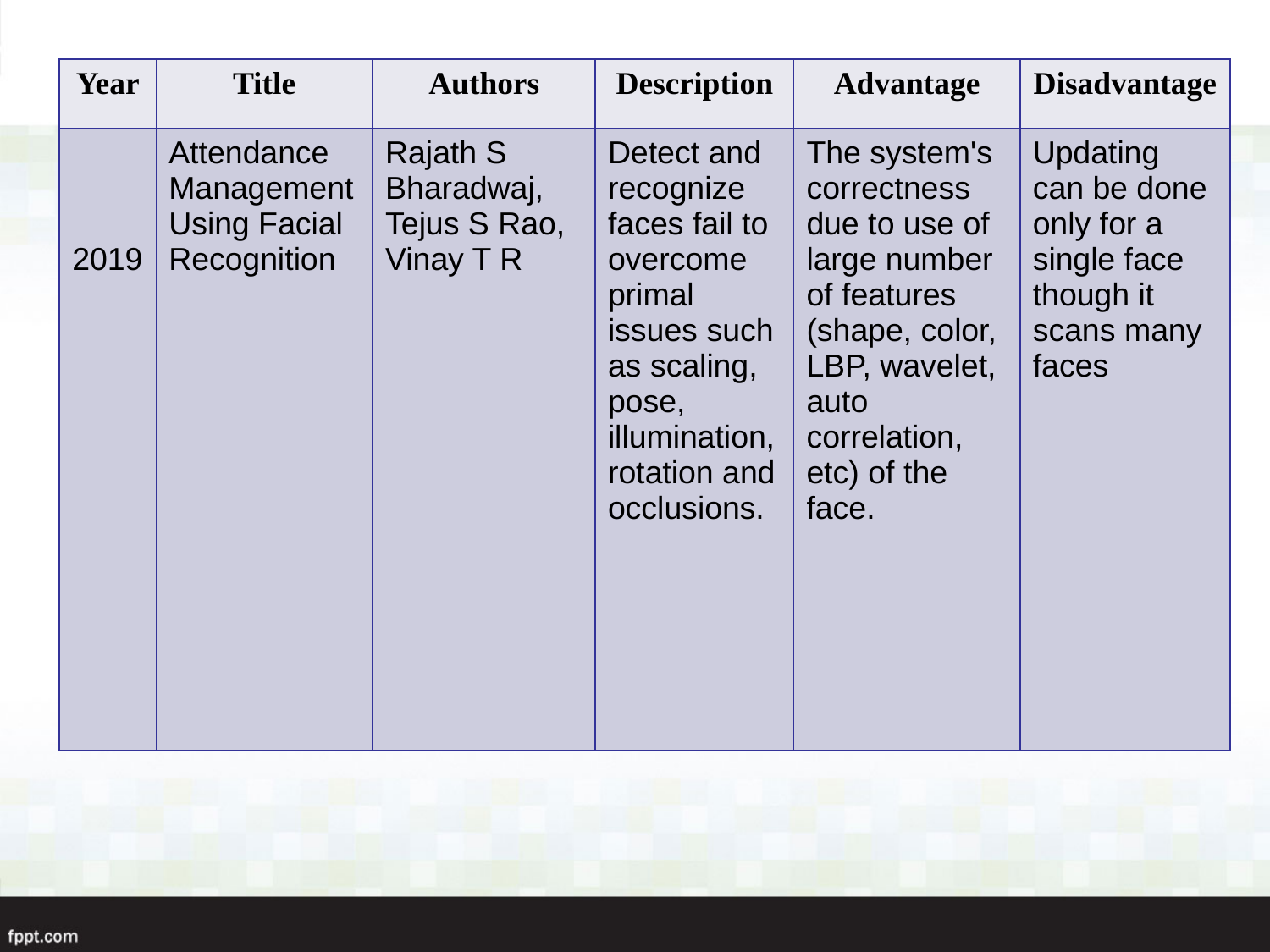

| Year | Title | Authors | Description | Advantage | Disadvantage |
| --- | --- | --- | --- | --- | --- |
| 2019 | Attendance Management Using Facial Recognition | Rajath S Bharadwaj, Tejus S Rao, Vinay T R | Detect and recognize faces fail to overcome primal issues such as scaling, pose, illumination, rotation and occlusions. | The system's correctness due to use of large number of features (shape, color, LBP, wavelet, auto correlation, etc) of the face. | Updating can be done only for a single face though it scans many faces |